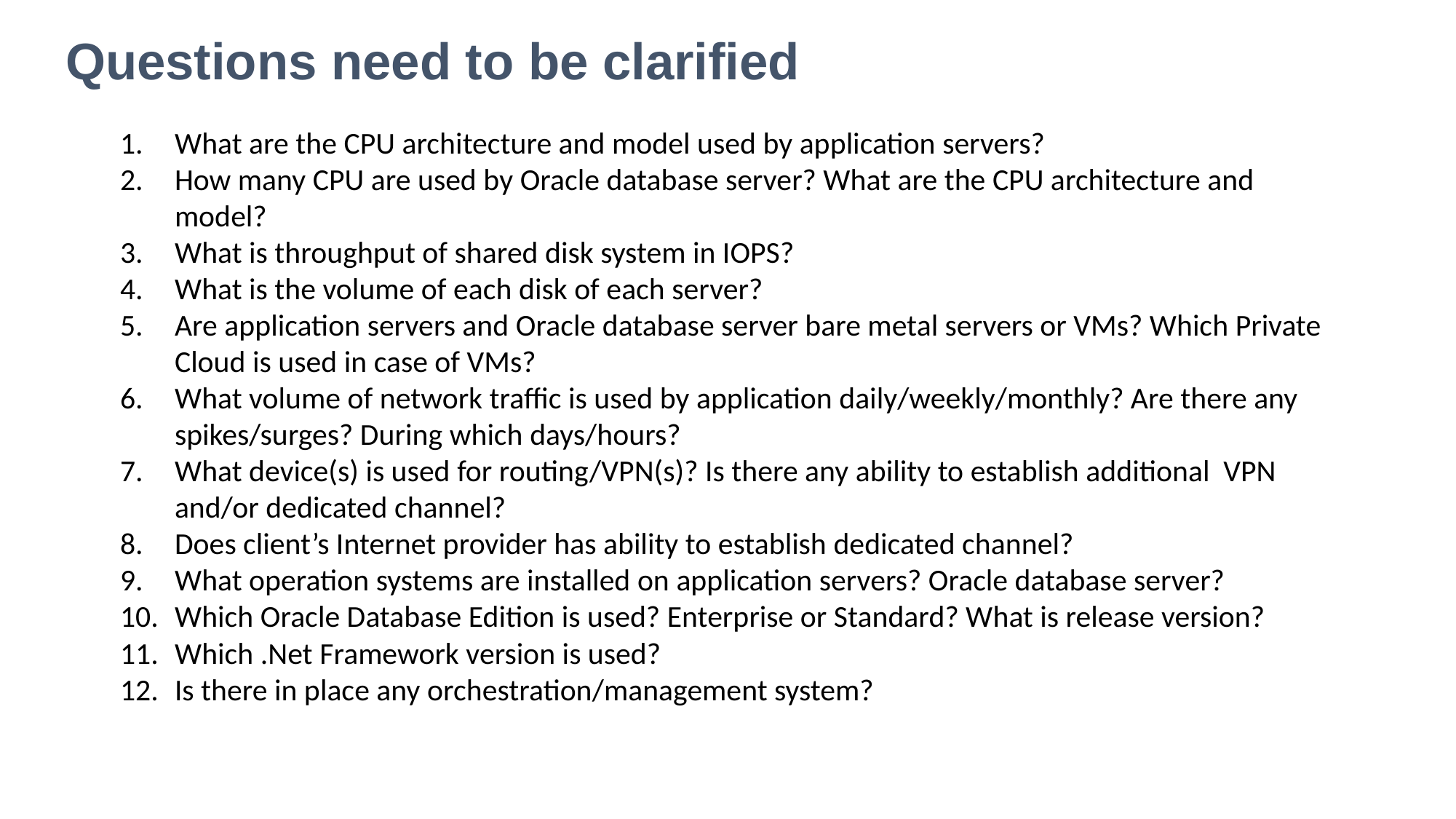

Questions need to be clarified
What are the CPU architecture and model used by application servers?
How many CPU are used by Oracle database server? What are the CPU architecture and model?
What is throughput of shared disk system in IOPS?
What is the volume of each disk of each server?
Are application servers and Oracle database server bare metal servers or VMs? Which Private Cloud is used in case of VMs?
What volume of network traffic is used by application daily/weekly/monthly? Are there any spikes/surges? During which days/hours?
What device(s) is used for routing/VPN(s)? Is there any ability to establish additional  VPN and/or dedicated channel?
Does client’s Internet provider has ability to establish dedicated channel?
What operation systems are installed on application servers? Oracle database server?
Which Oracle Database Edition is used? Enterprise or Standard? What is release version?
Which .Net Framework version is used?
Is there in place any orchestration/management system?